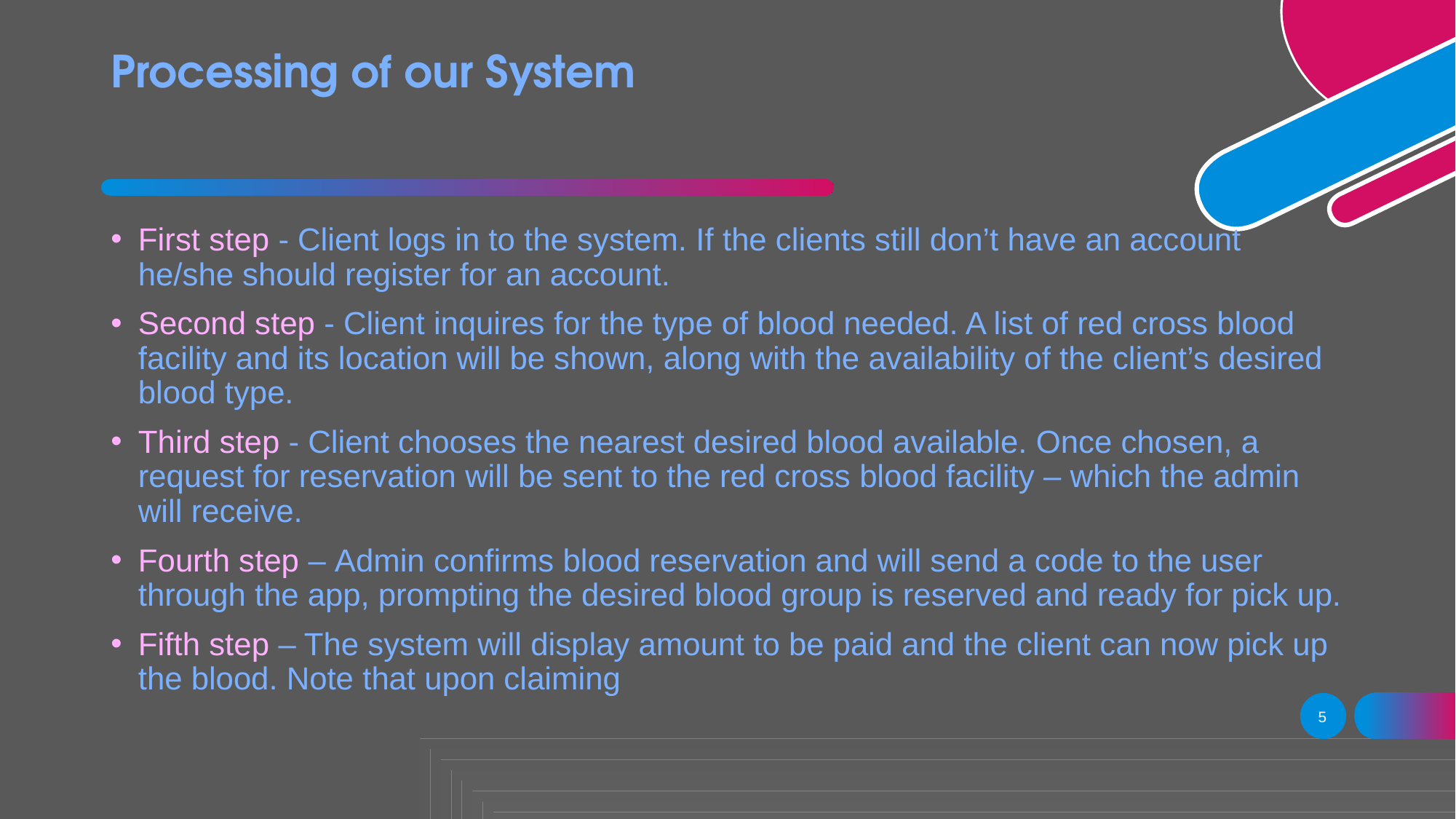

# Processing of our System
First step - Client logs in to the system. If the clients still don’t have an account he/she should register for an account.
Second step - Client inquires for the type of blood needed. A list of red cross blood facility and its location will be shown, along with the availability of the client’s desired blood type.
Third step - Client chooses the nearest desired blood available. Once chosen, a request for reservation will be sent to the red cross blood facility – which the admin will receive.
Fourth step – Admin confirms blood reservation and will send a code to the user through the app, prompting the desired blood group is reserved and ready for pick up.
Fifth step – The system will display amount to be paid and the client can now pick up the blood. Note that upon claiming
5